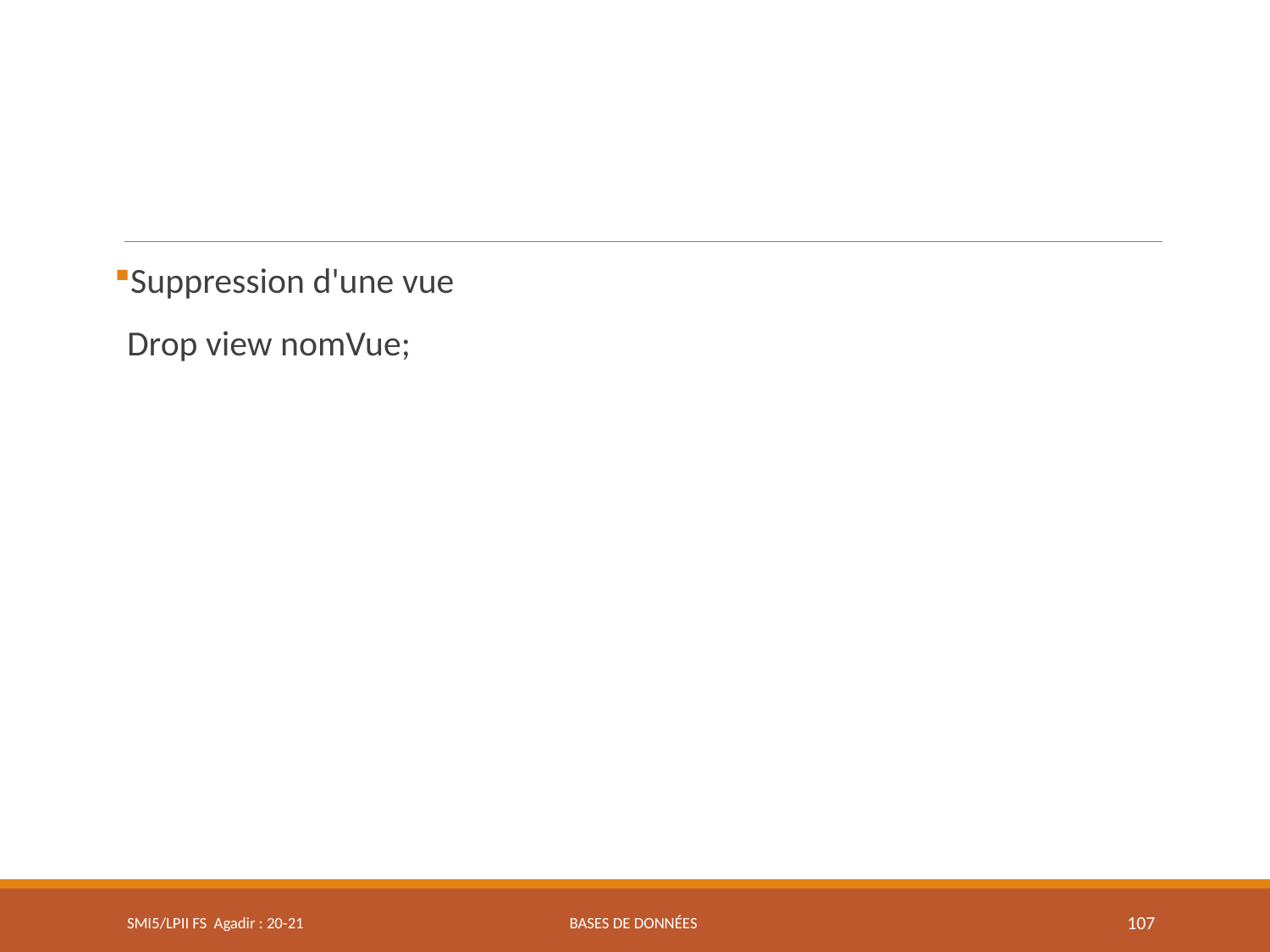

Suppression d'une vue
	Drop view nomVue;
SMI5/LPII FS  Agadir : 20-21
Bases de données
107